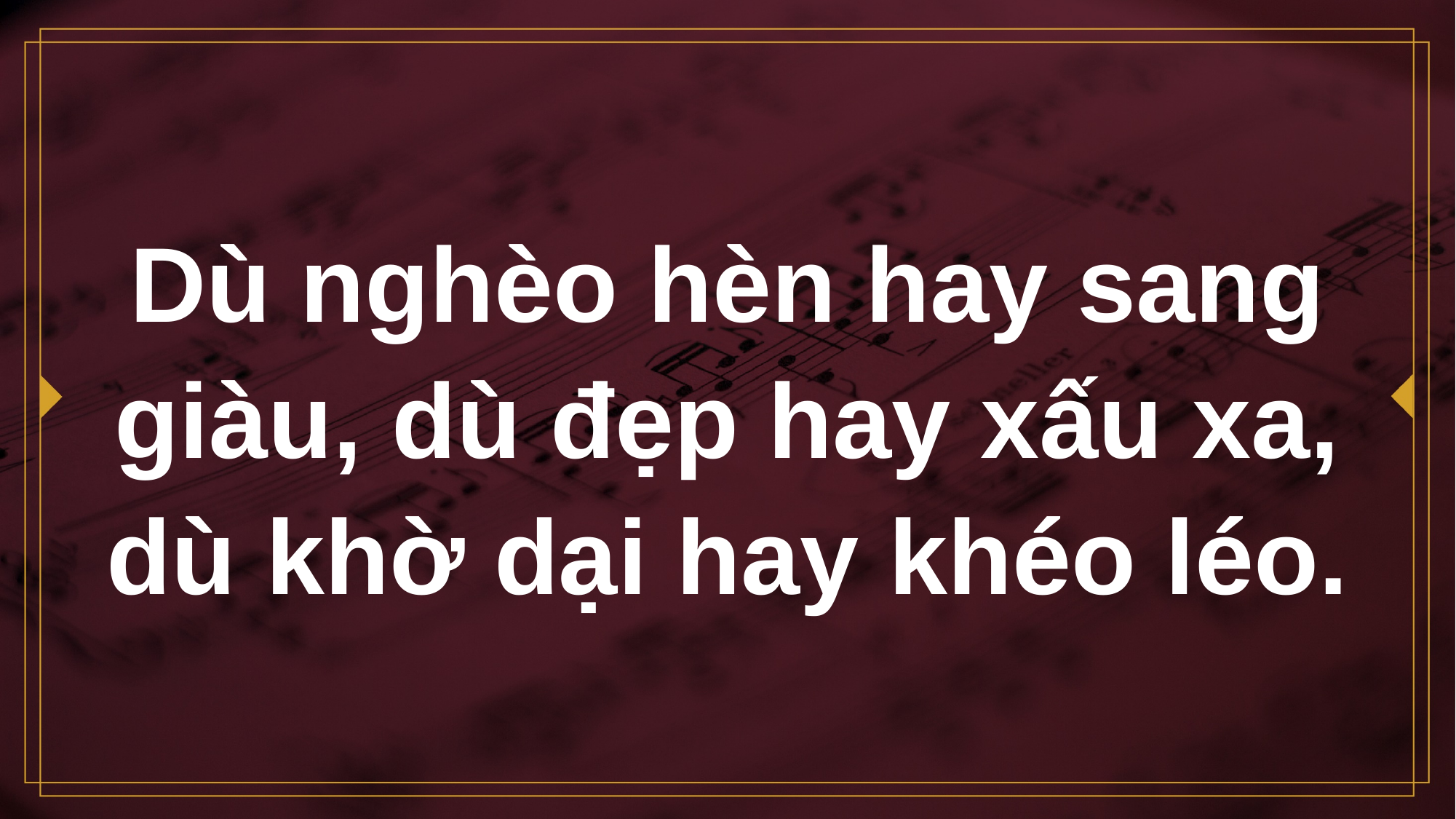

# Dù nghèo hèn hay sang giàu, dù đẹp hay xấu xa, dù khờ dại hay khéo léo.